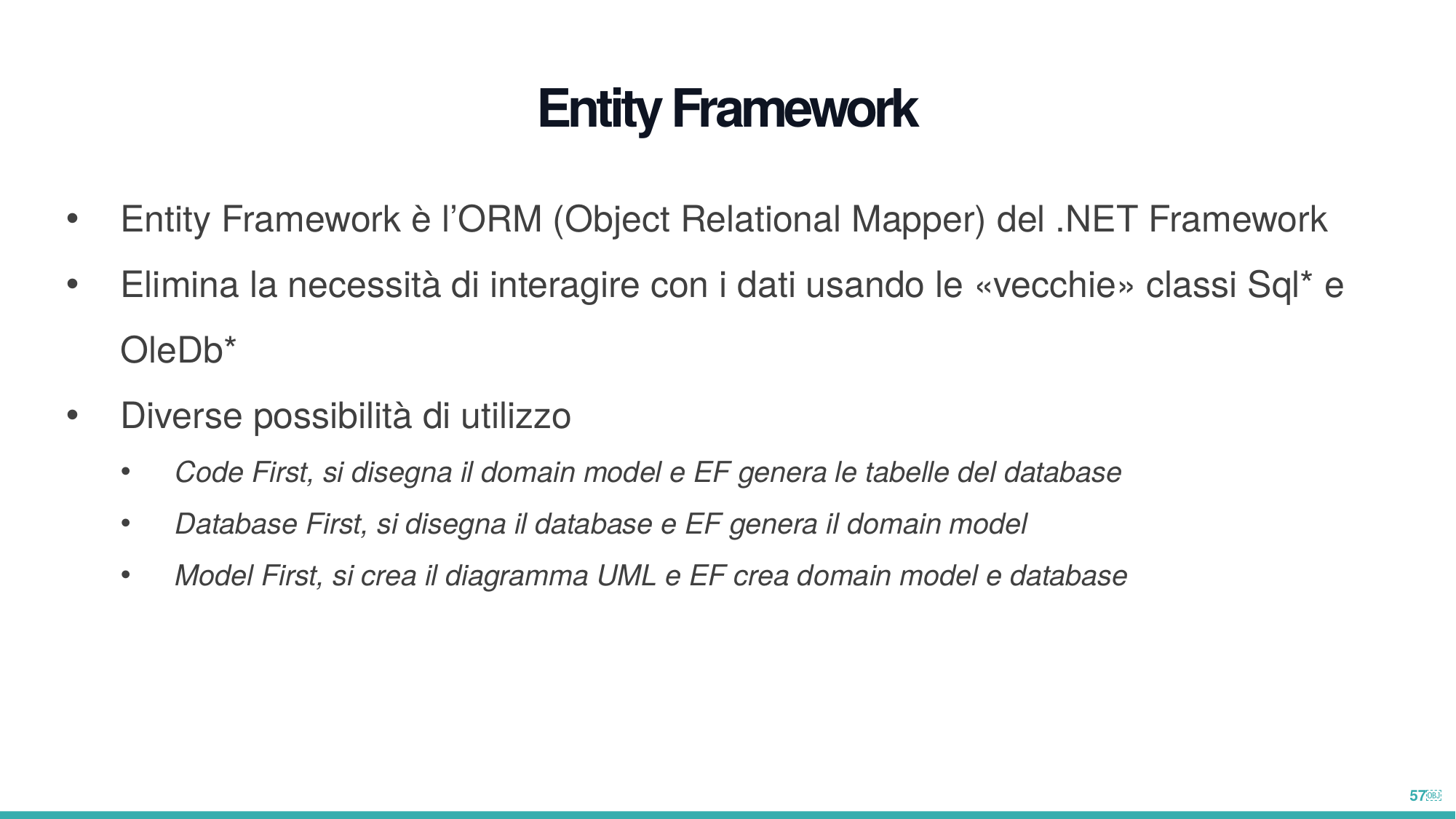

Entity Framework
Entity Framework è l’ORM (Object Relational Mapper) del .NET Framework
Elimina la necessità di interagire con i dati usando le «vecchie» classi Sql* e OleDb*
Diverse possibilità di utilizzo
Code First, si disegna il domain model e EF genera le tabelle del database
Database First, si disegna il database e EF genera il domain model
Model First, si crea il diagramma UML e EF crea domain model e database